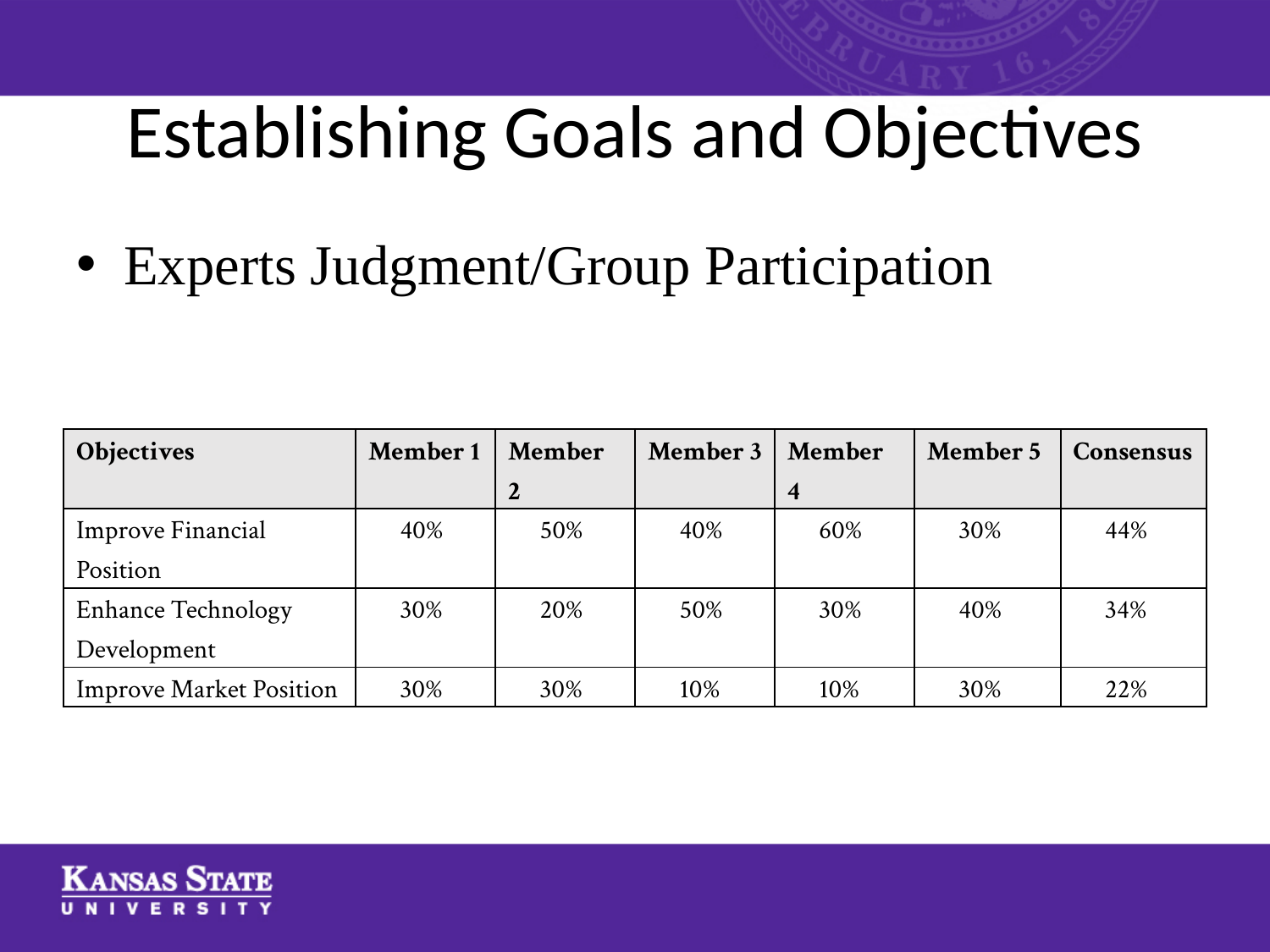

# Establishing Goals and Objectives
Experts Judgment/Group Participation
| Objectives | Member 1 | Member 2 | Member 3 | Member 4 | Member 5 | Consensus |
| --- | --- | --- | --- | --- | --- | --- |
| Improve Financial Position | 40% | 50% | 40% | 60% | 30% | 44% |
| Enhance Technology Development | 30% | 20% | 50% | 30% | 40% | 34% |
| Improve Market Position | 30% | 30% | 10% | 10% | 30% | 22% |